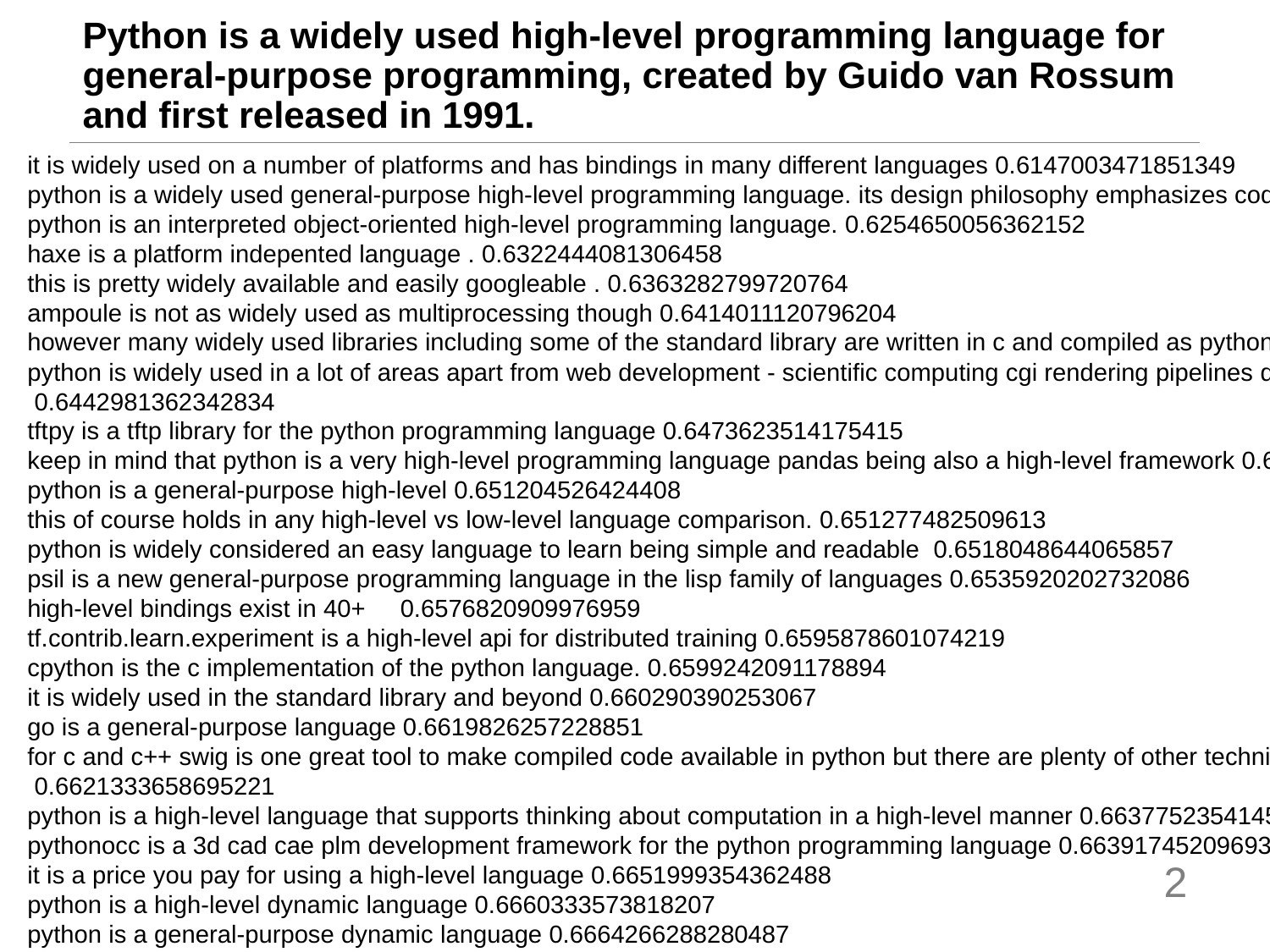

# Python is a widely used high-level programming language for general-purpose programming, created by Guido van Rossum and first released in 1991.
it is widely used on a number of platforms and has bindings in many different languages 0.6147003471851349
python is a widely used general-purpose high-level programming language. its design philosophy emphasizes code 0.6227668225765228
python is an interpreted object-oriented high-level programming language. 0.6254650056362152
haxe is a platform indepented language . 0.6322444081306458
this is pretty widely available and easily googleable . 0.6363282799720764
ampoule is not as widely used as multiprocessing though 0.6414011120796204
however many widely used libraries including some of the standard library are written in c and compiled as python extensions 0.6435914933681488
python is widely used in a lot of areas apart from web development - scientific computing cgi rendering pipelines distributed computing linux gui tools etc
 0.6442981362342834
tftpy is a tftp library for the python programming language 0.6473623514175415
keep in mind that python is a very high-level programming language pandas being also a high-level framework 0.6486632525920868
python is a general-purpose high-level 0.651204526424408
this of course holds in any high-level vs low-level language comparison. 0.651277482509613
python is widely considered an easy language to learn being simple and readable  0.6518048644065857
psil is a new general-purpose programming language in the lisp family of languages 0.6535920202732086
high-level bindings exist in 40+     0.6576820909976959
tf.contrib.learn.experiment is a high-level api for distributed training 0.6595878601074219
cpython is the c implementation of the python language. 0.6599242091178894
it is widely used in the standard library and beyond 0.660290390253067
go is a general-purpose language 0.6619826257228851
for c and c++ swig is one great tool to make compiled code available in python but there are plenty of other techniques cython boost python ctypes numba etc.
 0.6621333658695221
python is a high-level language that supports thinking about computation in a high-level manner 0.663775235414505
pythonocc is a 3d cad cae plm development framework for the python programming language 0.6639174520969391
it is a price you pay for using a high-level language 0.6651999354362488
python is a high-level dynamic language 0.6660333573818207
python is a general-purpose dynamic language 0.6664266288280487
2